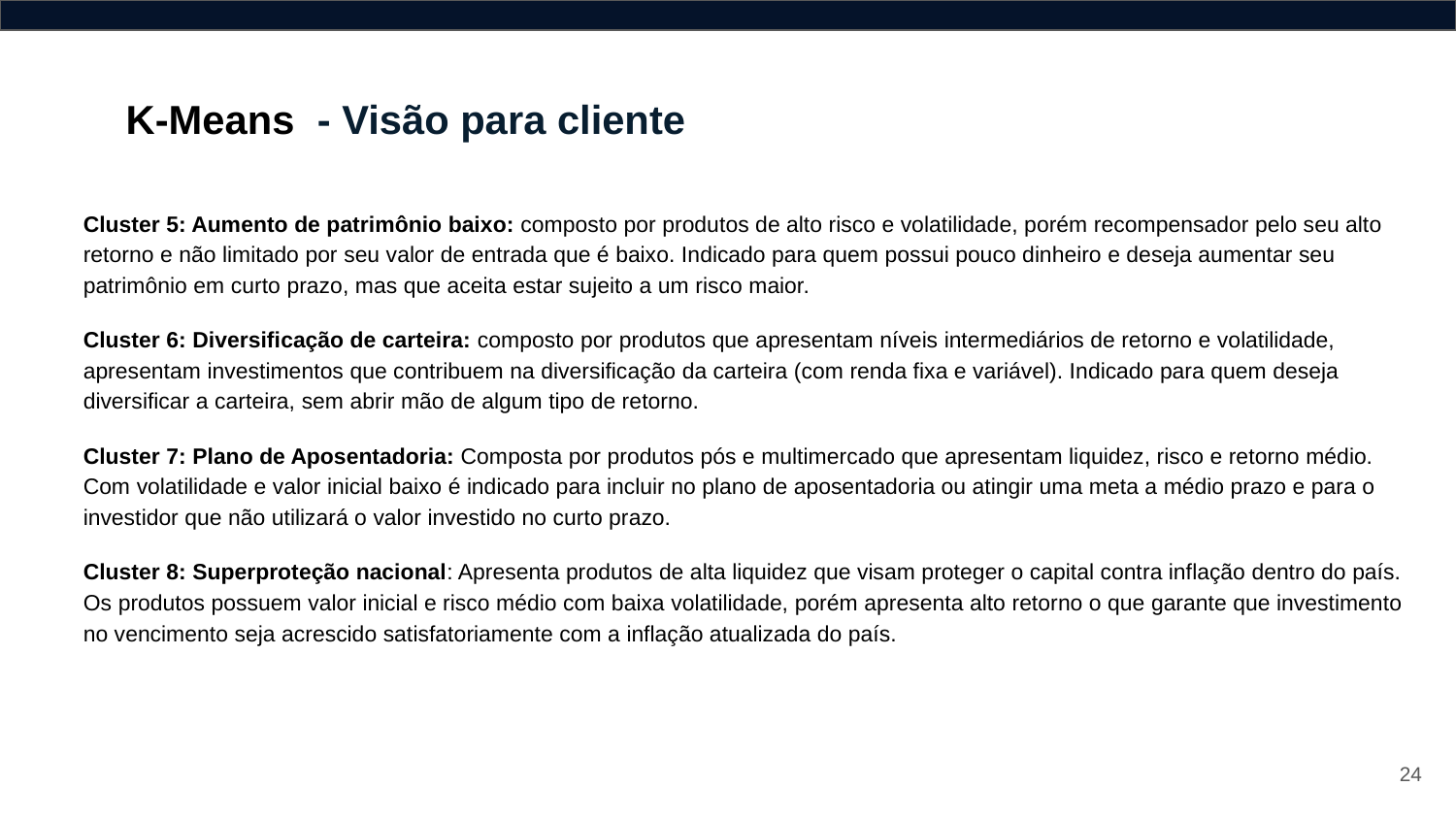

K-Means  - Visão para cliente
Cluster 5: Aumento de patrimônio baixo: composto por produtos de alto risco e volatilidade, porém recompensador pelo seu alto retorno e não limitado por seu valor de entrada que é baixo. Indicado para quem possui pouco dinheiro e deseja aumentar seu patrimônio em curto prazo, mas que aceita estar sujeito a um risco maior.
Cluster 6: Diversificação de carteira: composto por produtos que apresentam níveis intermediários de retorno e volatilidade, apresentam investimentos que contribuem na diversificação da carteira (com renda fixa e variável). Indicado para quem deseja diversificar a carteira, sem abrir mão de algum tipo de retorno.
Cluster 7: Plano de Aposentadoria: Composta por produtos pós e multimercado que apresentam liquidez, risco e retorno médio. Com volatilidade e valor inicial baixo é indicado para incluir no plano de aposentadoria ou atingir uma meta a médio prazo e para o investidor que não utilizará o valor investido no curto prazo.
Cluster 8: Superproteção nacional: Apresenta produtos de alta liquidez que visam proteger o capital contra inflação dentro do país. Os produtos possuem valor inicial e risco médio com baixa volatilidade, porém apresenta alto retorno o que garante que investimento no vencimento seja acrescido satisfatoriamente com a inflação atualizada do país.

24